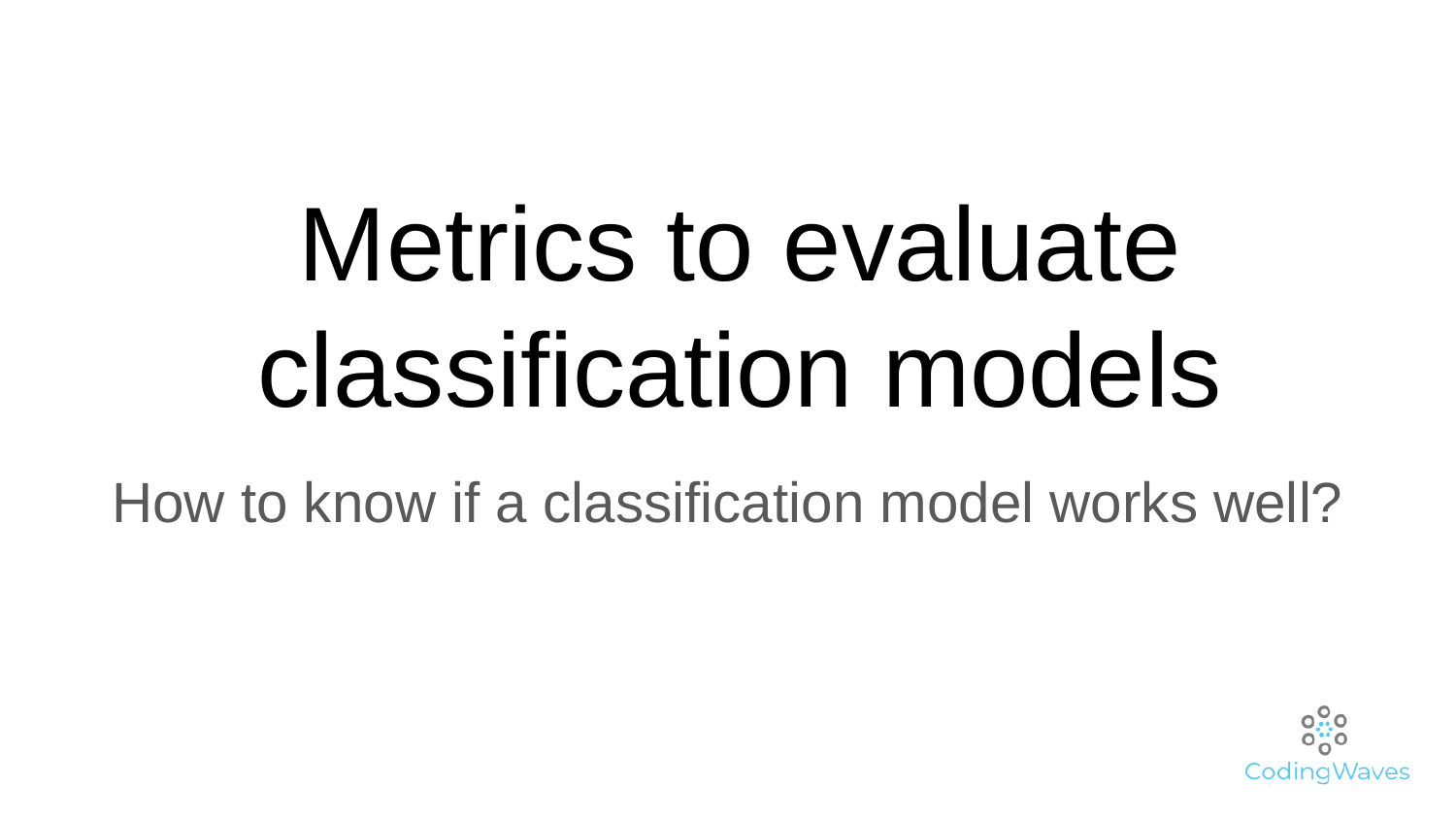

# Metrics to evaluate classification models
How to know if a classification model works well?